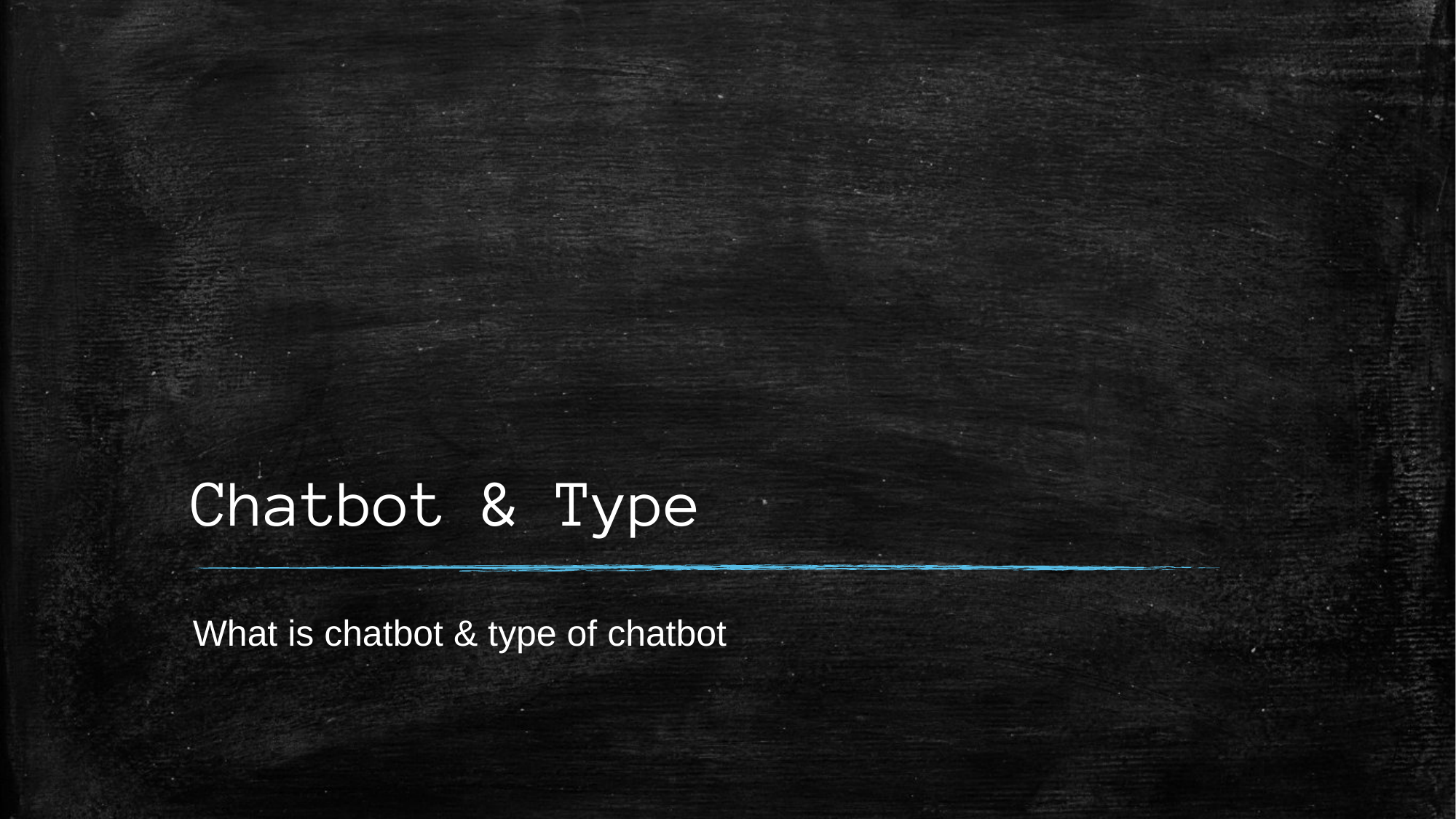

# Chatbot & Type
What is chatbot & type of chatbot